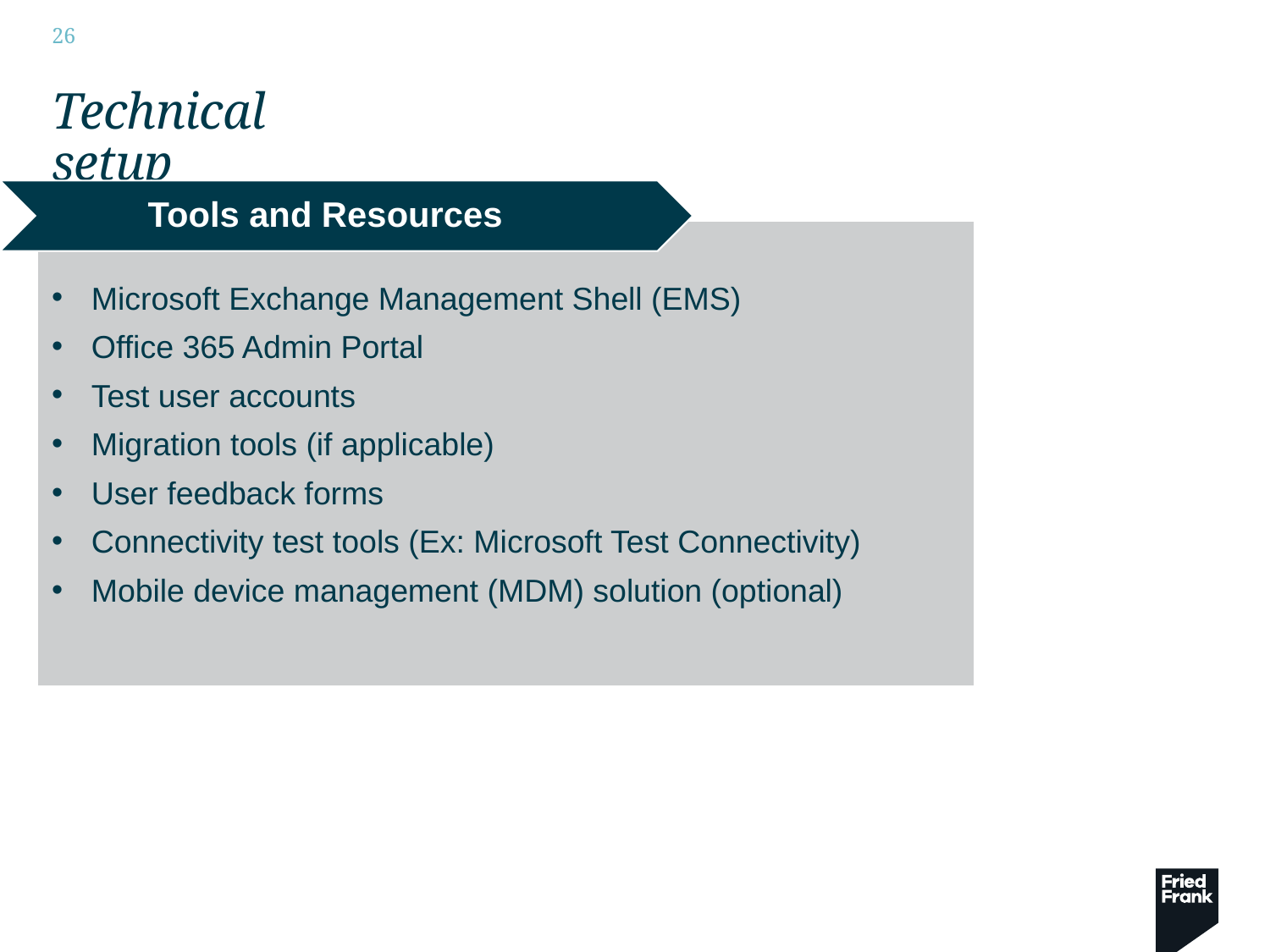

# Technical setup

Tools and Resources

Microsoft Exchange Management Shell (EMS)
Office 365 Admin Portal
Test user accounts
Migration tools (if applicable)
User feedback forms
Connectivity test tools (Ex: Microsoft Test Connectivity)
Mobile device management (MDM) solution (optional)